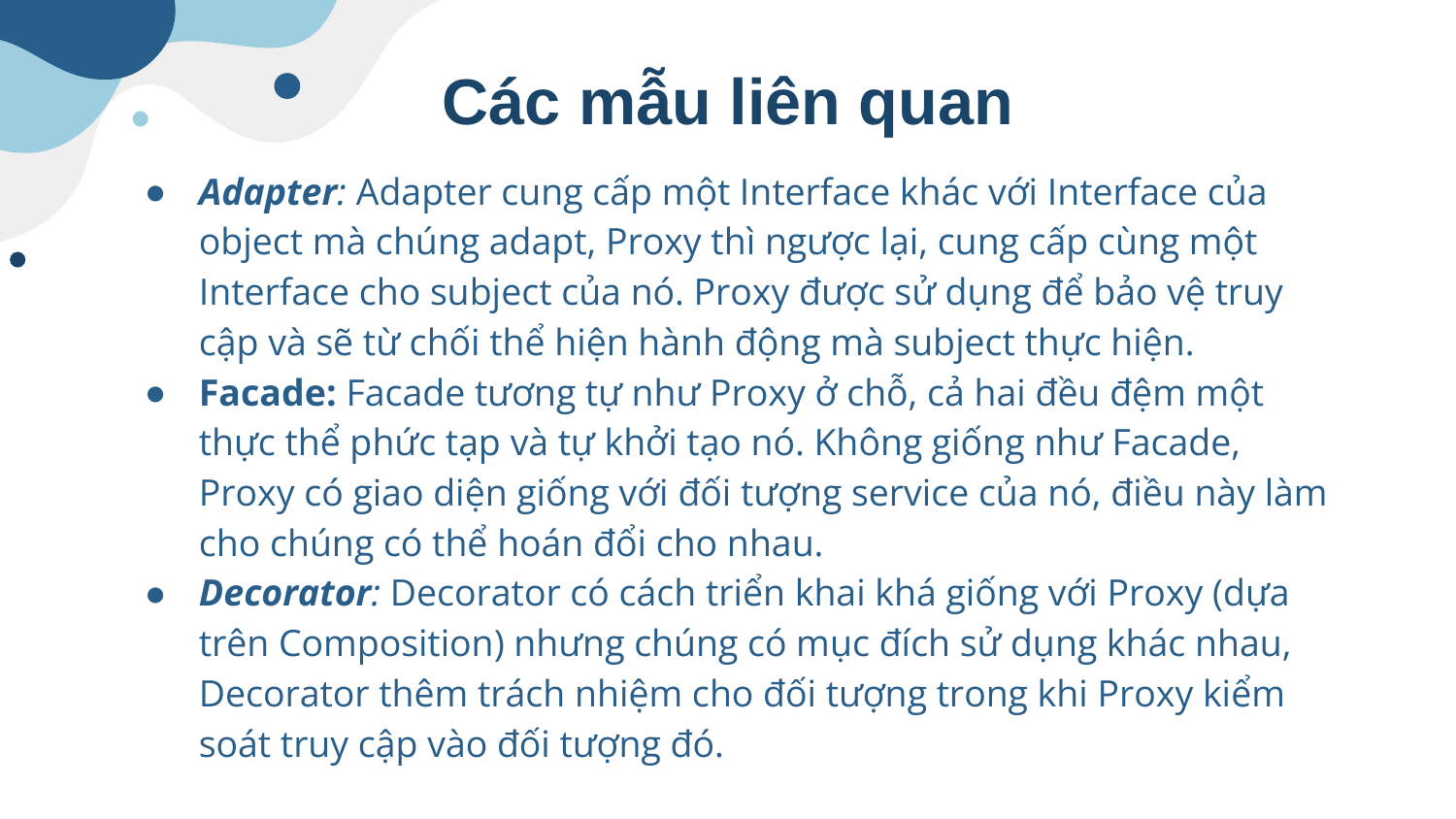

# Các mẫu liên quan
Adapter: Adapter cung cấp một Interface khác với Interface của object mà chúng adapt, Proxy thì ngược lại, cung cấp cùng một Interface cho subject của nó. Proxy được sử dụng để bảo vệ truy cập và sẽ từ chối thể hiện hành động mà subject thực hiện.
Facade: Facade tương tự như Proxy ở chỗ, cả hai đều đệm một thực thể phức tạp và tự khởi tạo nó. Không giống như Facade, Proxy có giao diện giống với đối tượng service của nó, điều này làm cho chúng có thể hoán đổi cho nhau.
Decorator: Decorator có cách triển khai khá giống với Proxy (dựa trên Composition) nhưng chúng có mục đích sử dụng khác nhau, Decorator thêm trách nhiệm cho đối tượng trong khi Proxy kiểm soát truy cập vào đối tượng đó.